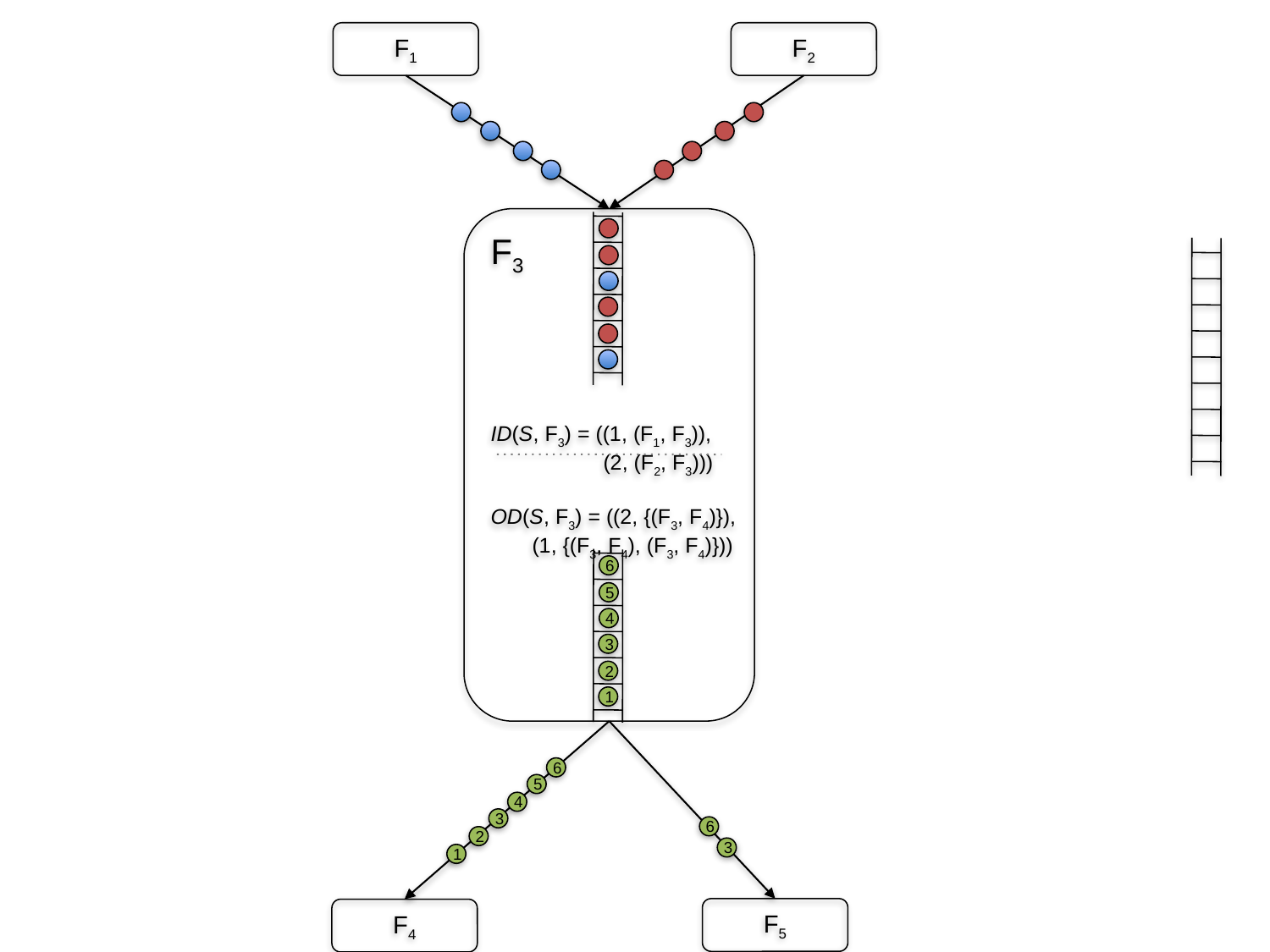

F1
F2

F3

ID(S, F3) = ((1, (F1, F3)),
                   (2, (F2, F3)))

OD(S, F3) = ((2, {(F3, F4)}),
       (1, {(F3, F4), (F3, F4)}))

6
5
4
3
2
1
6
5
4
3
6
2
3
1
F5
F4